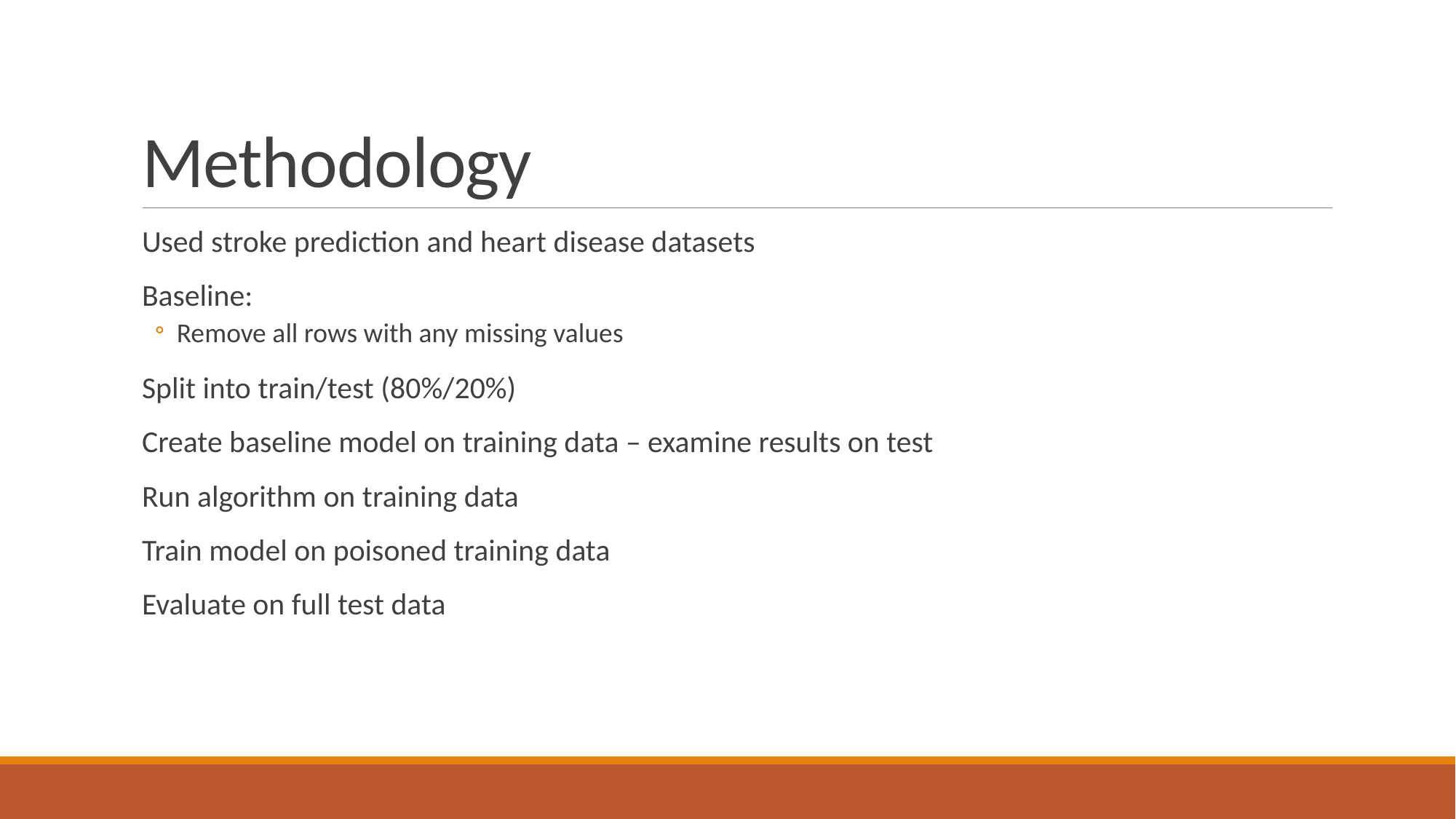

# Methodology
Used stroke prediction and heart disease datasets
Baseline:
Remove all rows with any missing values
Split into train/test (80%/20%)
Create baseline model on training data – examine results on test
Run algorithm on training data
Train model on poisoned training data
Evaluate on full test data